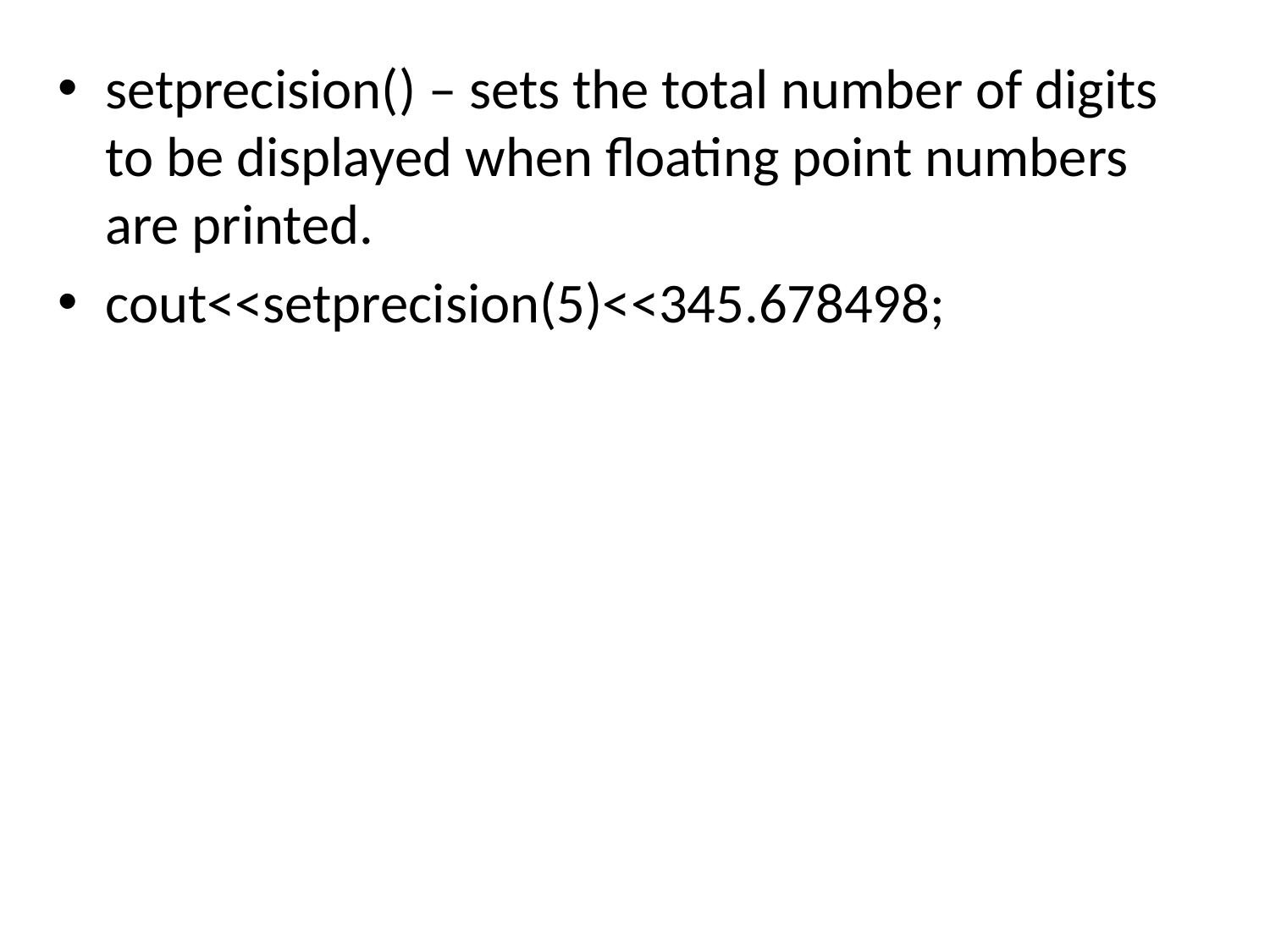

setprecision() – sets the total number of digits to be displayed when floating point numbers are printed.
cout<<setprecision(5)<<345.678498;